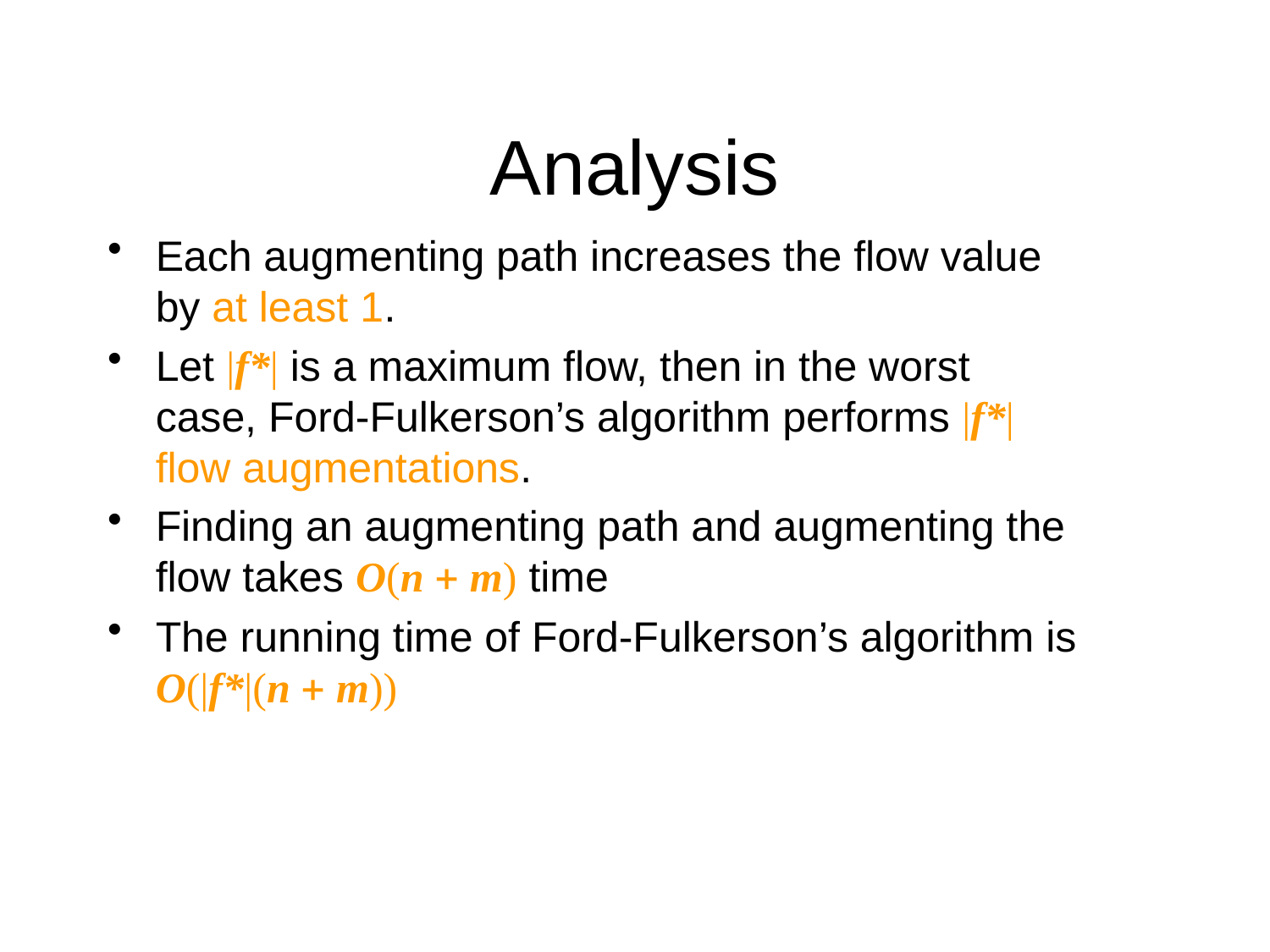

# Analysis
Each augmenting path increases the flow value by at least 1.
Let |f*| is a maximum flow, then in the worst case, Ford-Fulkerson’s algorithm performs |f*| flow augmentations.
Finding an augmenting path and augmenting the flow takes O(n + m) time
The running time of Ford-Fulkerson’s algorithm is O(|f*|(n + m))